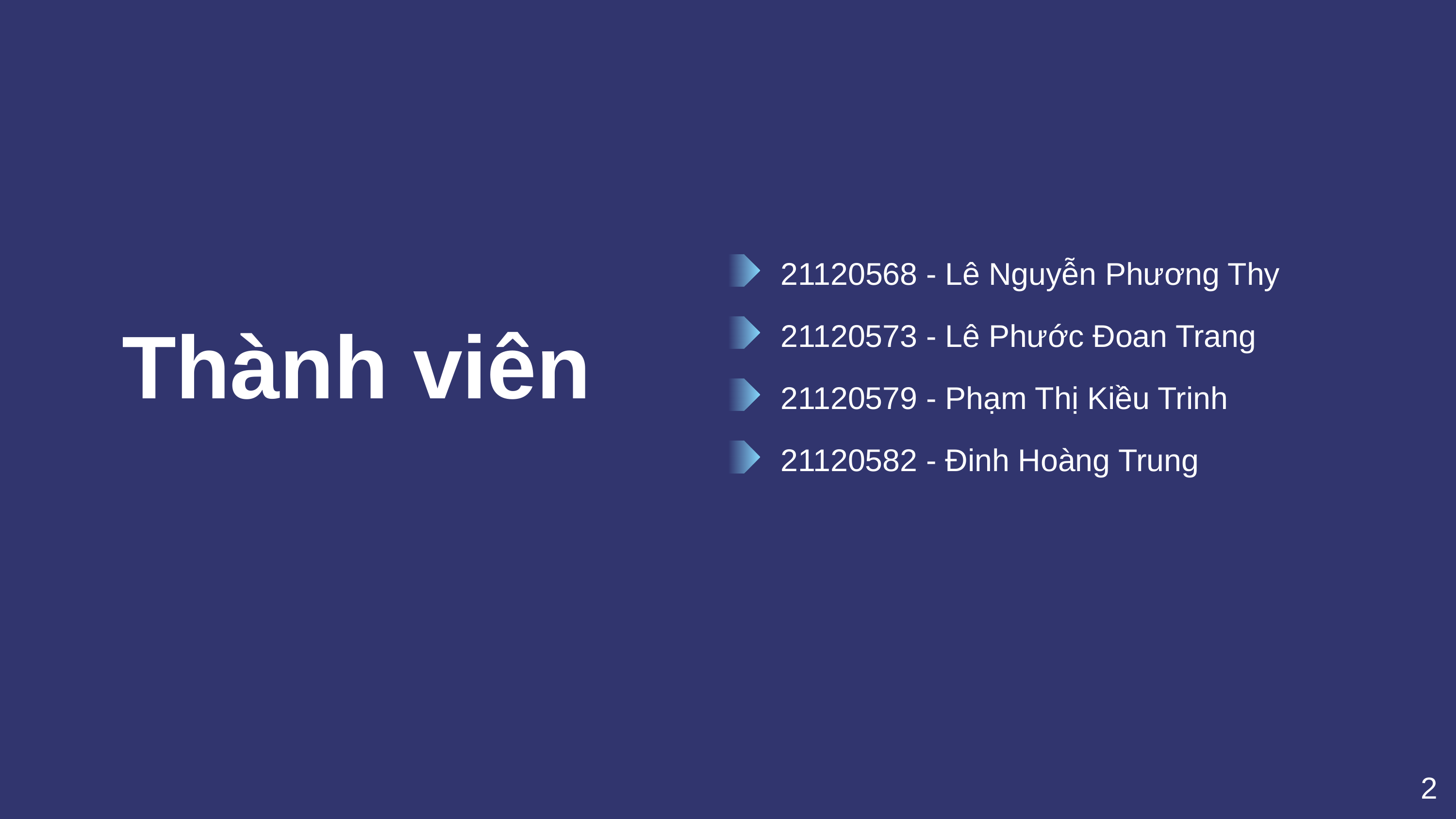

21120568 - Lê Nguyễn Phương Thy

21120573 - Lê Phước Đoan Trang
Thành viên

21120579 - Phạm Thị Kiều Trinh

21120582 - Đinh Hoàng Trung

2